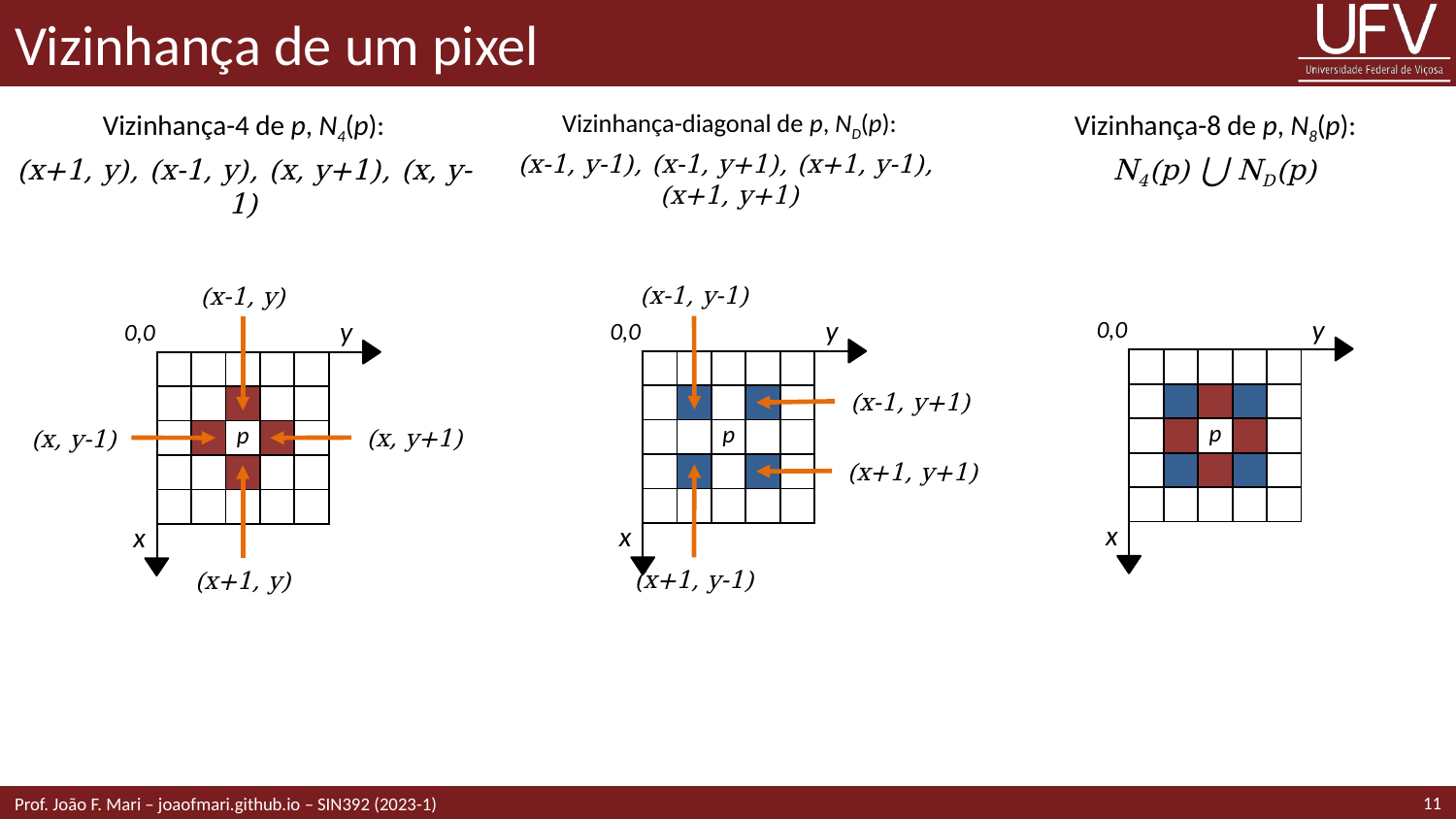

# Vizinhança de um pixel

Vizinhança-4 de p, N4(p):
(x+1, y), (x-1, y), (x, y+1), (x, y-1)

Vizinhança-diagonal de p, ND(p):
(x-1, y-1), (x-1, y+1), (x+1, y-1),
(x+1, y+1)

Vizinhança-8 de p, N8(p):
N4(p) ⋃ ND(p)

(x-1, y-1)
(x-1, y)
| 0,0 |  |  |  |  |  | y |
| --- | --- | --- | --- | --- | --- | --- |
|  |  |  |  |  |  |  |
|  |  |  |  |  |  |  |
|  |  |  | p |  |  |  |
|  |  |  |  |  |  |  |
|  |  |  |  |  |  |  |
| x |  |  |  |  |  |  |
| 0,0 |  |  |  |  |  | y |
| --- | --- | --- | --- | --- | --- | --- |
|  |  |  |  |  |  |  |
|  |  |  |  |  |  |  |
|  |  |  | p |  |  |  |
|  |  |  |  |  |  |  |
|  |  |  |  |  |  |  |
| x |  |  |  |  |  |  |

| 0,0 |  |  |  |  |  | y |
| --- | --- | --- | --- | --- | --- | --- |
|  |  |  |  |  |  |  |
|  |  |  |  |  |  |  |
|  |  |  | p |  |  |  |
|  |  |  |  |  |  |  |
|  |  |  |  |  |  |  |
| x |  |  |  |  |  |  |

(x-1, y+1)

(x, y+1)
(x, y-1)
(x+1, y+1)

(x+1, y-1)

(x+1, y)

11
Prof. João F. Mari – joaofmari.github.io – SIN392 (2023-1)